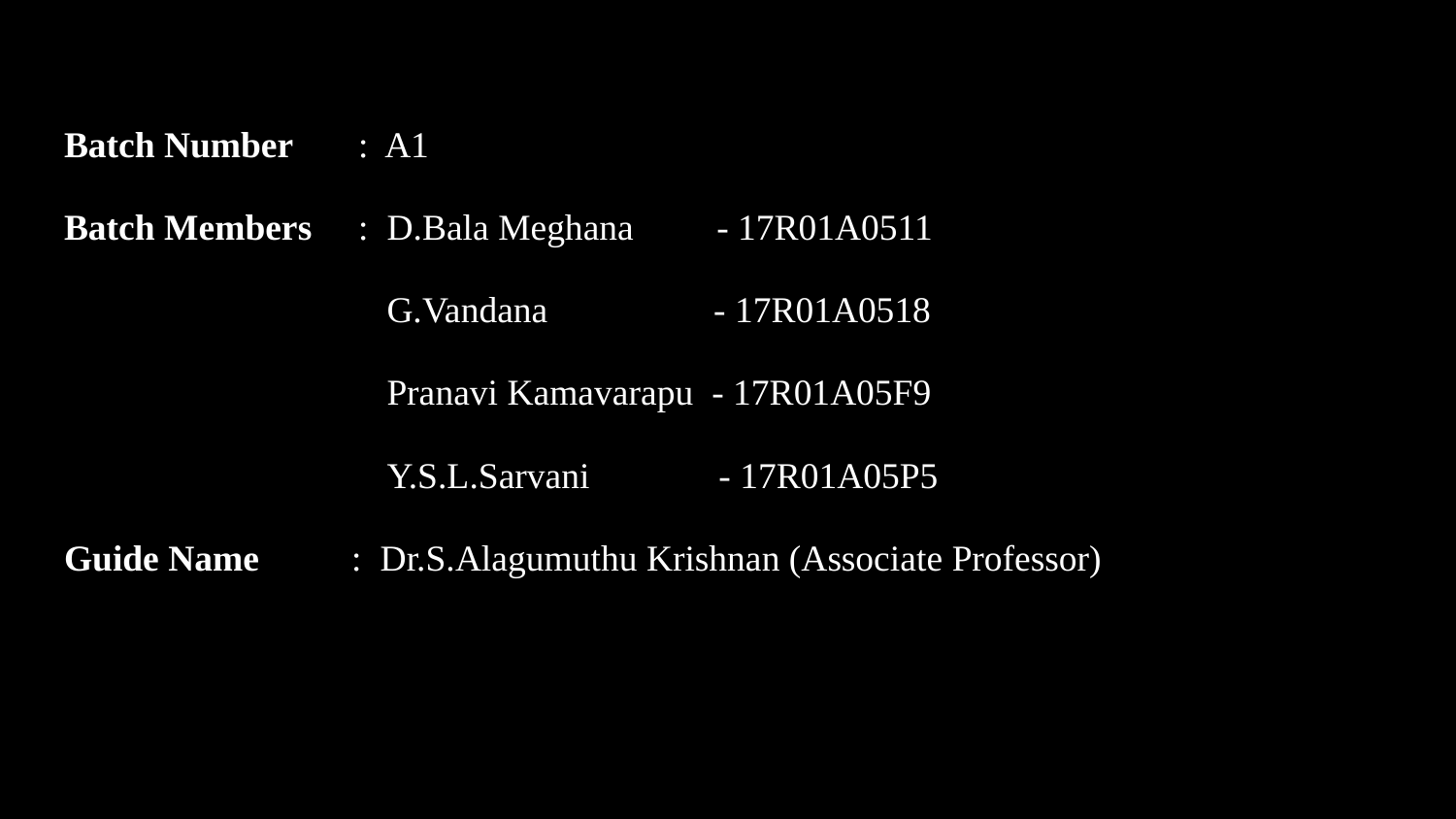

Batch Number       :  A1
Batch Members     :  D.Bala Meghana         - 17R01A0511
                                   G.Vandana                  - 17R01A0518
                                   Pranavi Kamavarapu  - 17R01A05F9
                                   Y.S.L.Sarvani              - 17R01A05P5
Guide Name          :  Dr.S.Alagumuthu Krishnan (Associate Professor)